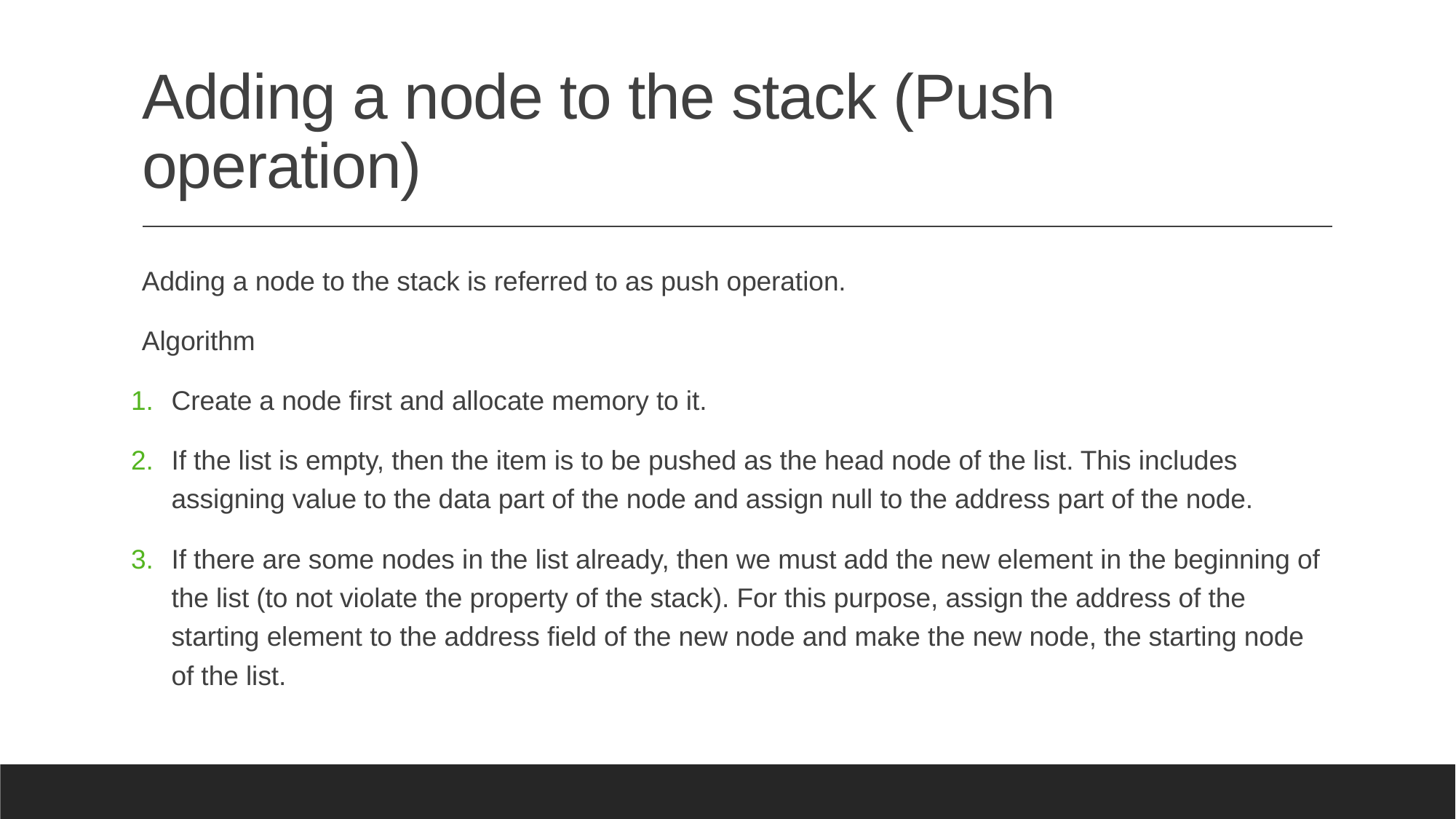

# Adding a node to the stack (Push operation)
Adding a node to the stack is referred to as push operation.
Algorithm
Create a node first and allocate memory to it.
If the list is empty, then the item is to be pushed as the head node of the list. This includes assigning value to the data part of the node and assign null to the address part of the node.
If there are some nodes in the list already, then we must add the new element in the beginning of the list (to not violate the property of the stack). For this purpose, assign the address of the starting element to the address field of the new node and make the new node, the starting node of the list.